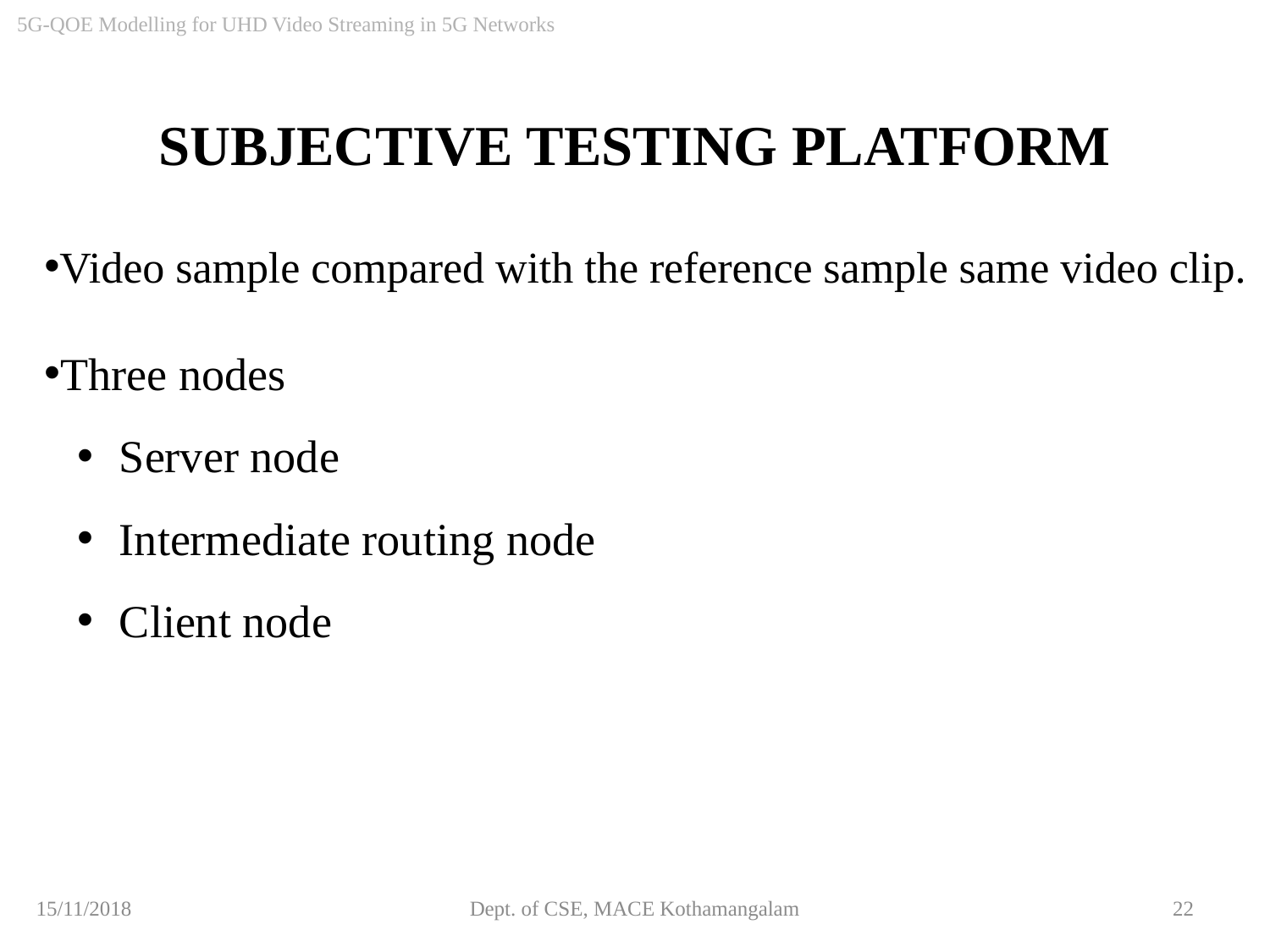

5G-QOE Modelling for UHD Video Streaming in 5G Networks
SUBJECTIVE TESTING PLATFORM
Video sample compared with the reference sample same video clip.

Three nodes
 Server node
 Intermediate routing node
 Client node
15/11/2018

Dept. of CSE, MACE Kothamangalam
22